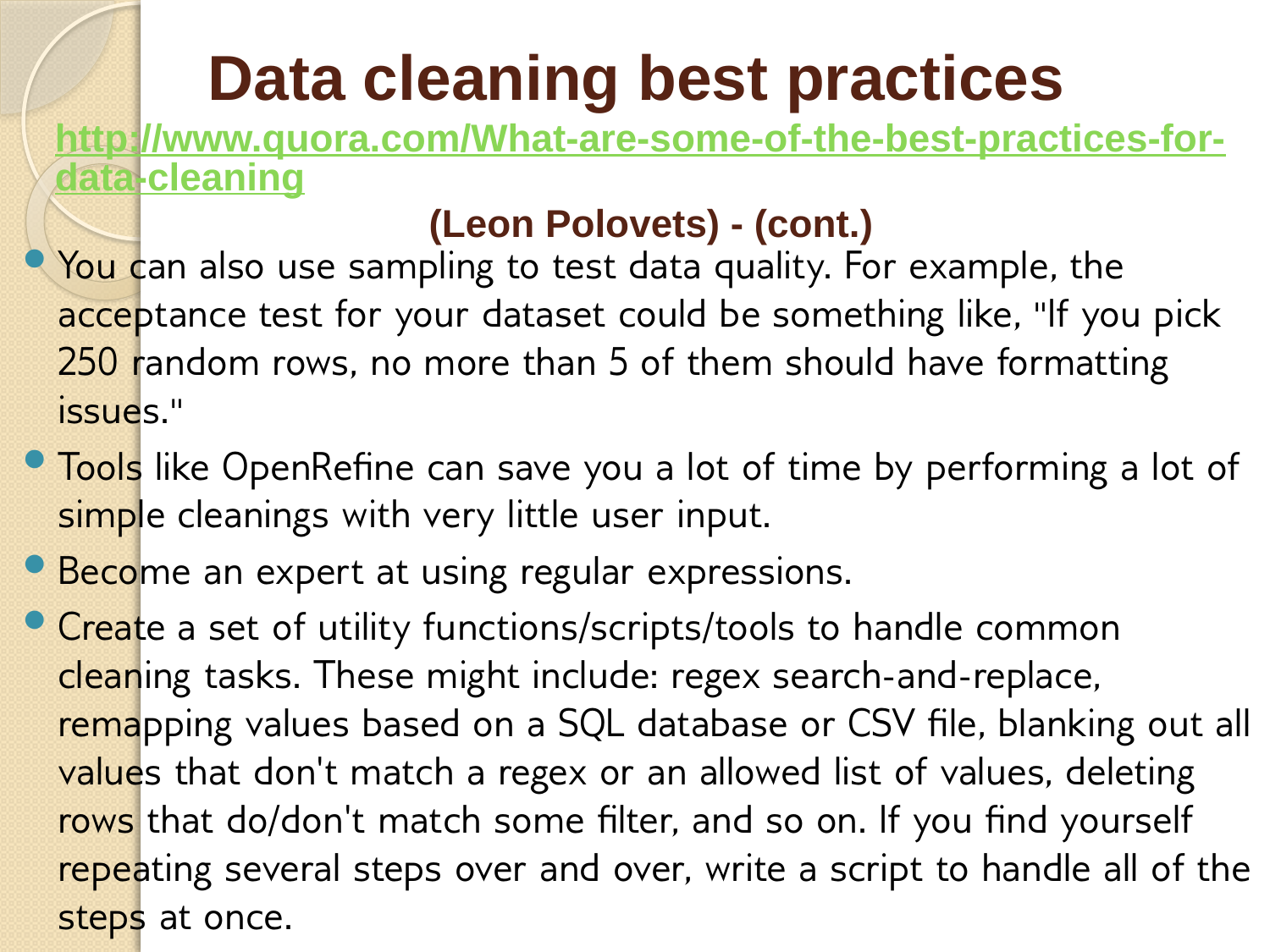

# Data cleaning best practices http://www.quora.com/What-are-some-of-the-best-practices-for-data-cleaning (Leon Polovets) - (cont.)
You can also use sampling to test data quality. For example, the acceptance test for your dataset could be something like, "If you pick 250 random rows, no more than 5 of them should have formatting issues."
Tools like OpenRefine can save you a lot of time by performing a lot of simple cleanings with very little user input.
Become an expert at using regular expressions.
Create a set of utility functions/scripts/tools to handle common cleaning tasks. These might include: regex search-and-replace, remapping values based on a SQL database or CSV file, blanking out all values that don't match a regex or an allowed list of values, deleting rows that do/don't match some filter, and so on. If you find yourself repeating several steps over and over, write a script to handle all of the steps at once.